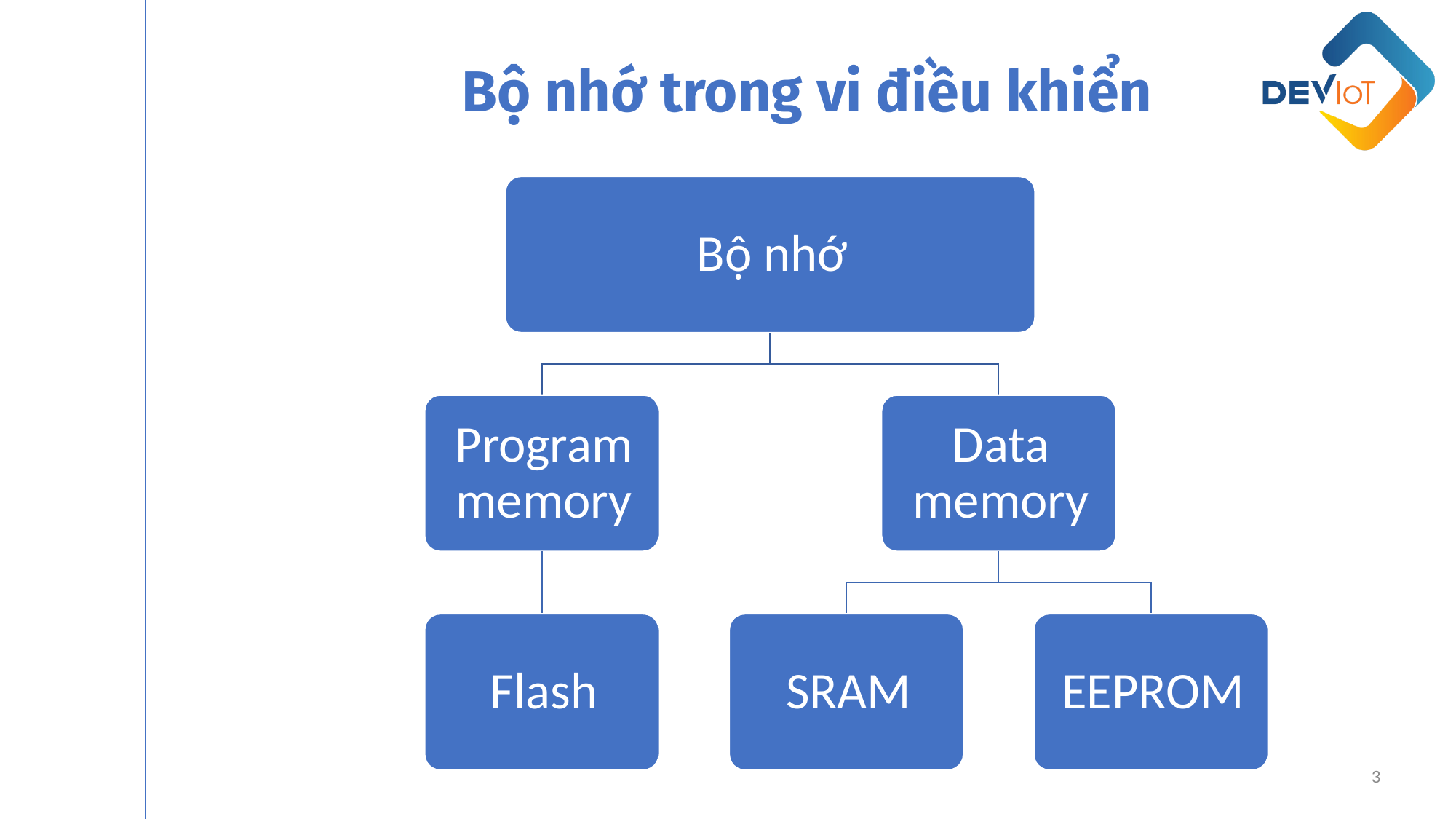

Bộ nhớ trong vi điều khiển
Bộ nhớ
Program memory
Flash
Data memory
SRAM
EEPROM
3